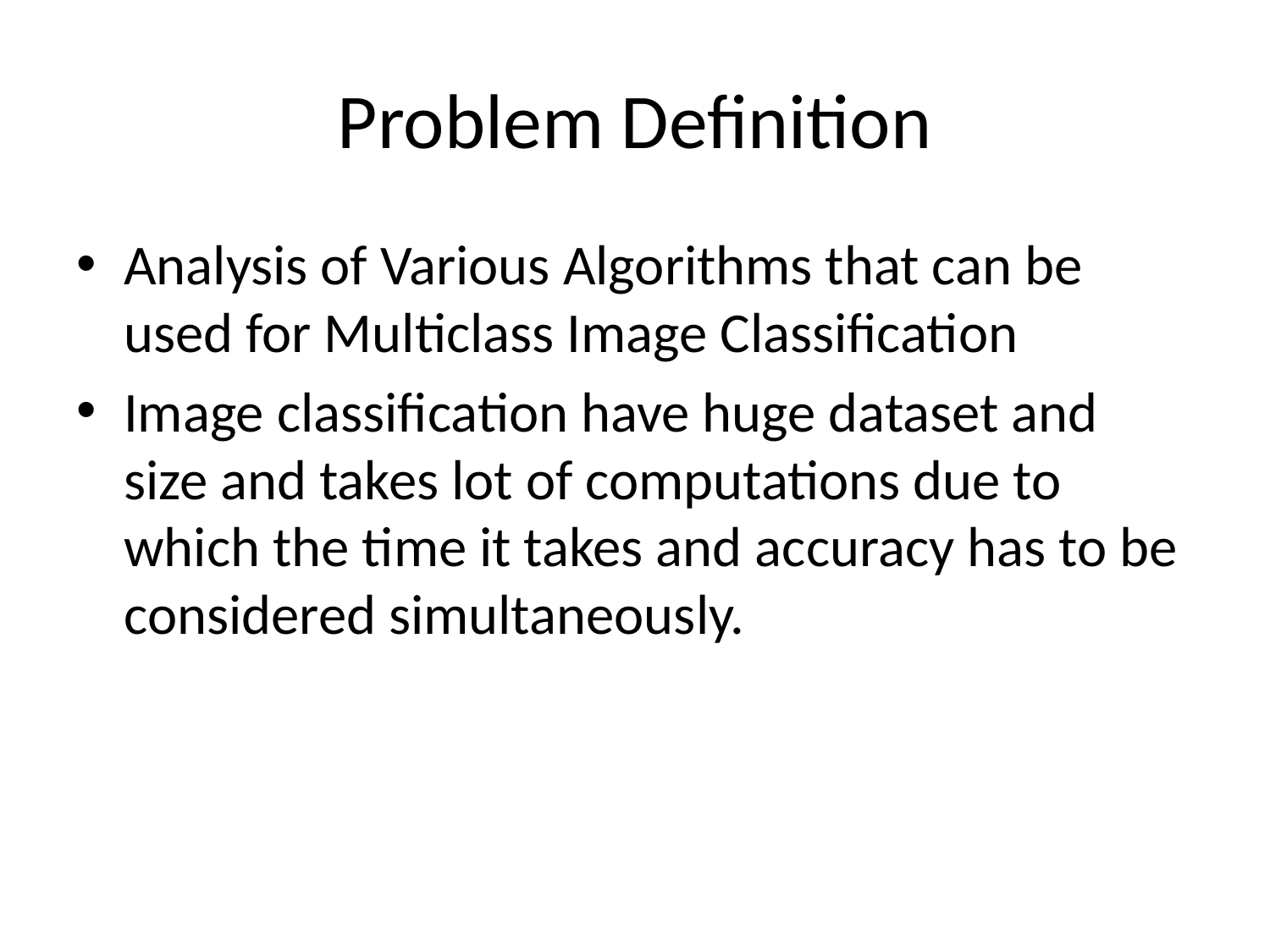

# Problem Definition
Analysis of Various Algorithms that can be used for Multiclass Image Classification
Image classification have huge dataset and size and takes lot of computations due to which the time it takes and accuracy has to be considered simultaneously.